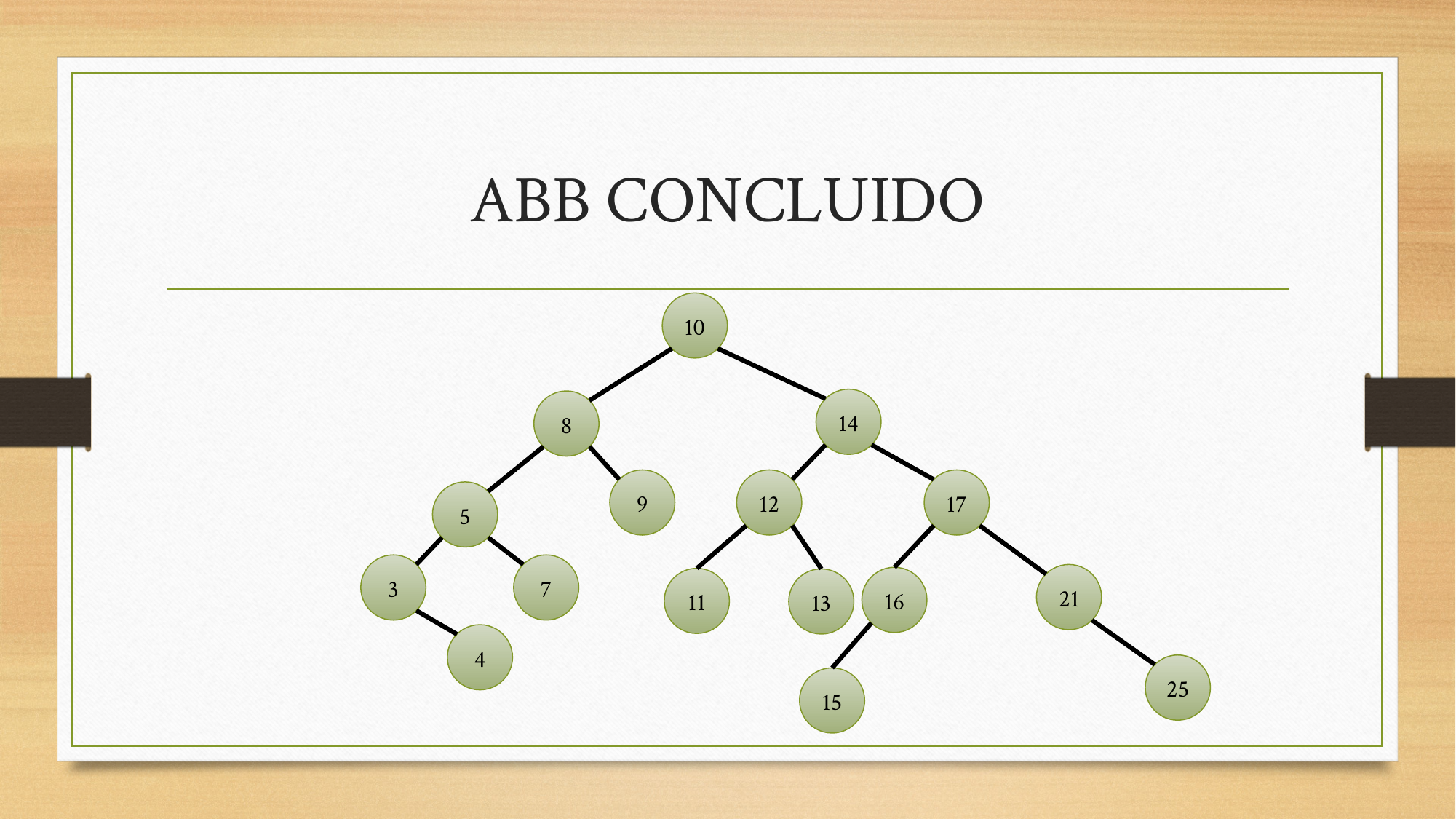

# ABB CONCLUIDO
10
14
8
9
17
12
5
3
7
21
16
11
13
4
25
15